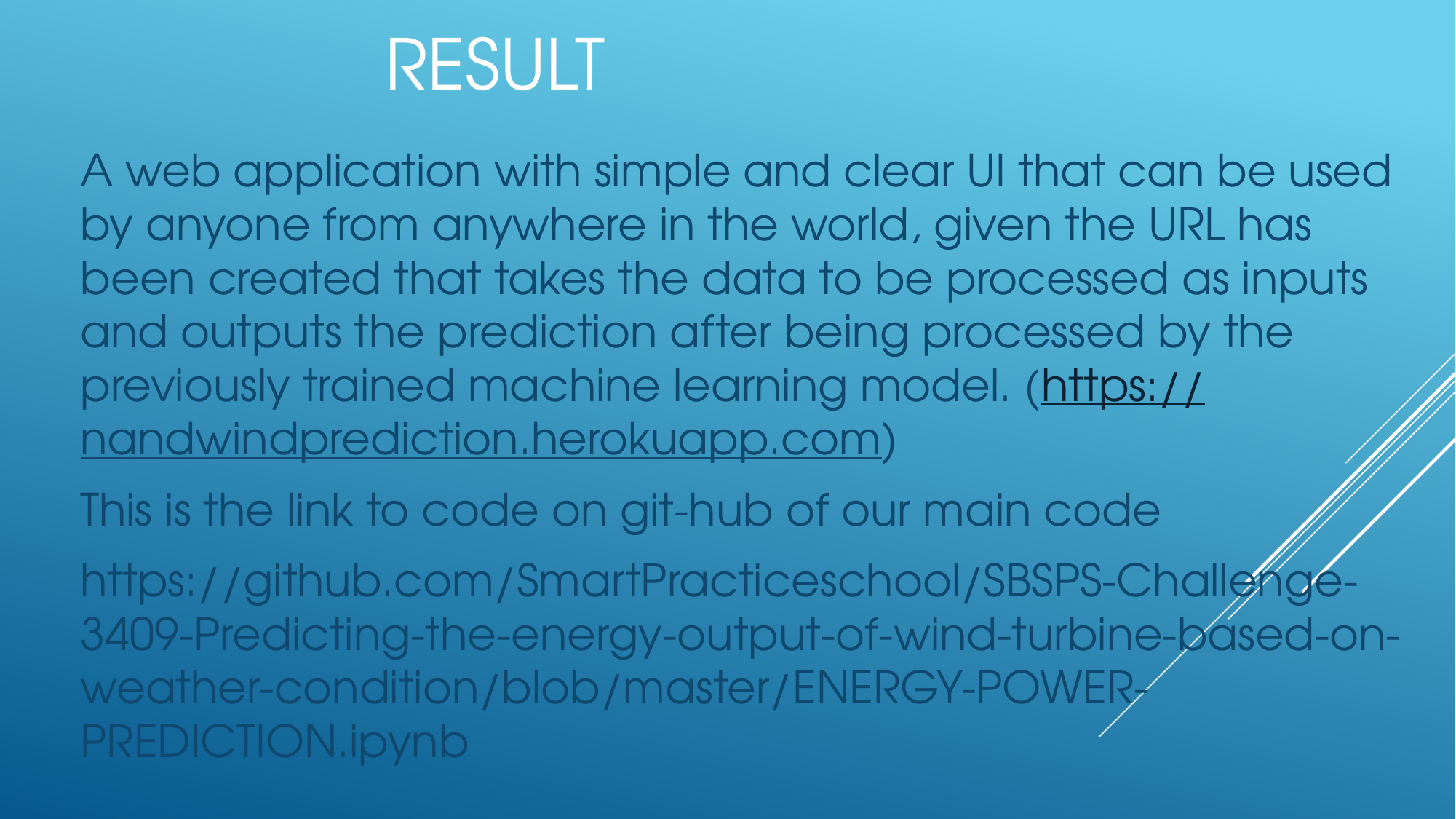

# result
A web application with simple and clear UI that can be used by anyone from anywhere in the world, given the URL has been created that takes the data to be processed as inputs and outputs the prediction after being processed by the previously trained machine learning model. (https://nandwindprediction.herokuapp.com)
This is the link to code on git-hub of our main code
https://github.com/SmartPracticeschool/SBSPS-Challenge-3409-Predicting-the-energy-output-of-wind-turbine-based-on-weather-condition/blob/master/ENERGY-POWER-PREDICTION.ipynb